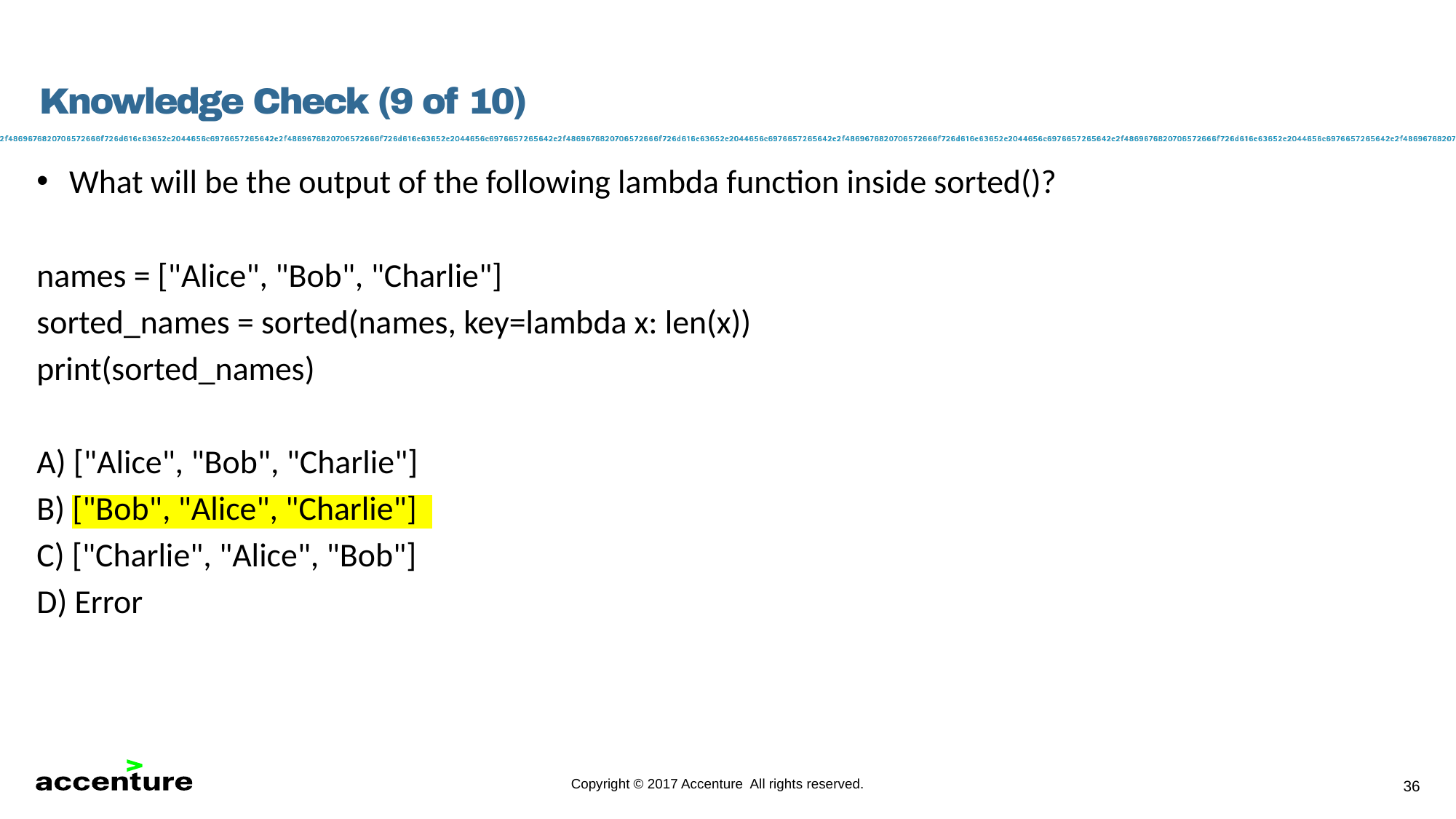

Knowledge Check (9 of 10)
What will be the output of the following lambda function inside sorted()?

names = ["Alice", "Bob", "Charlie"]
sorted_names = sorted(names, key=lambda x: len(x))
print(sorted_names)

A) ["Alice", "Bob", "Charlie"]
B) ["Bob", "Alice", "Charlie"]
C) ["Charlie", "Alice", "Bob"]
D) Error

36